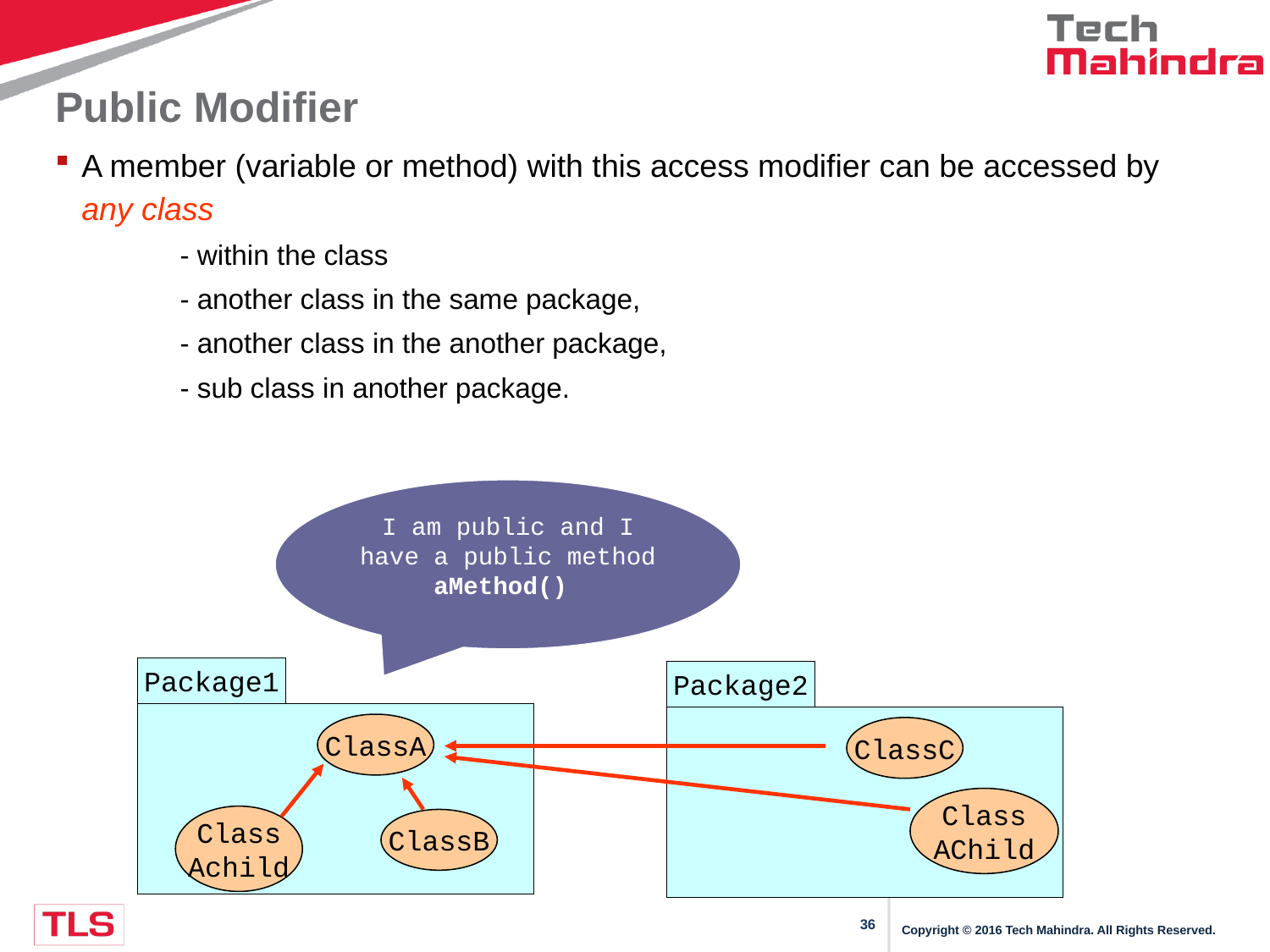

# Public Modifier
A member (variable or method) with this access modifier can be accessed by any class
	- within the class
	- another class in the same package,
	- another class in the another package,
	- sub class in another package.
I am public and I have a public method aMethod()
Package1
Package2

ClassA
ClassC

Class
AChild
ClassB

Class
Achild
Copyright © 2016 Tech Mahindra. All Rights Reserved.